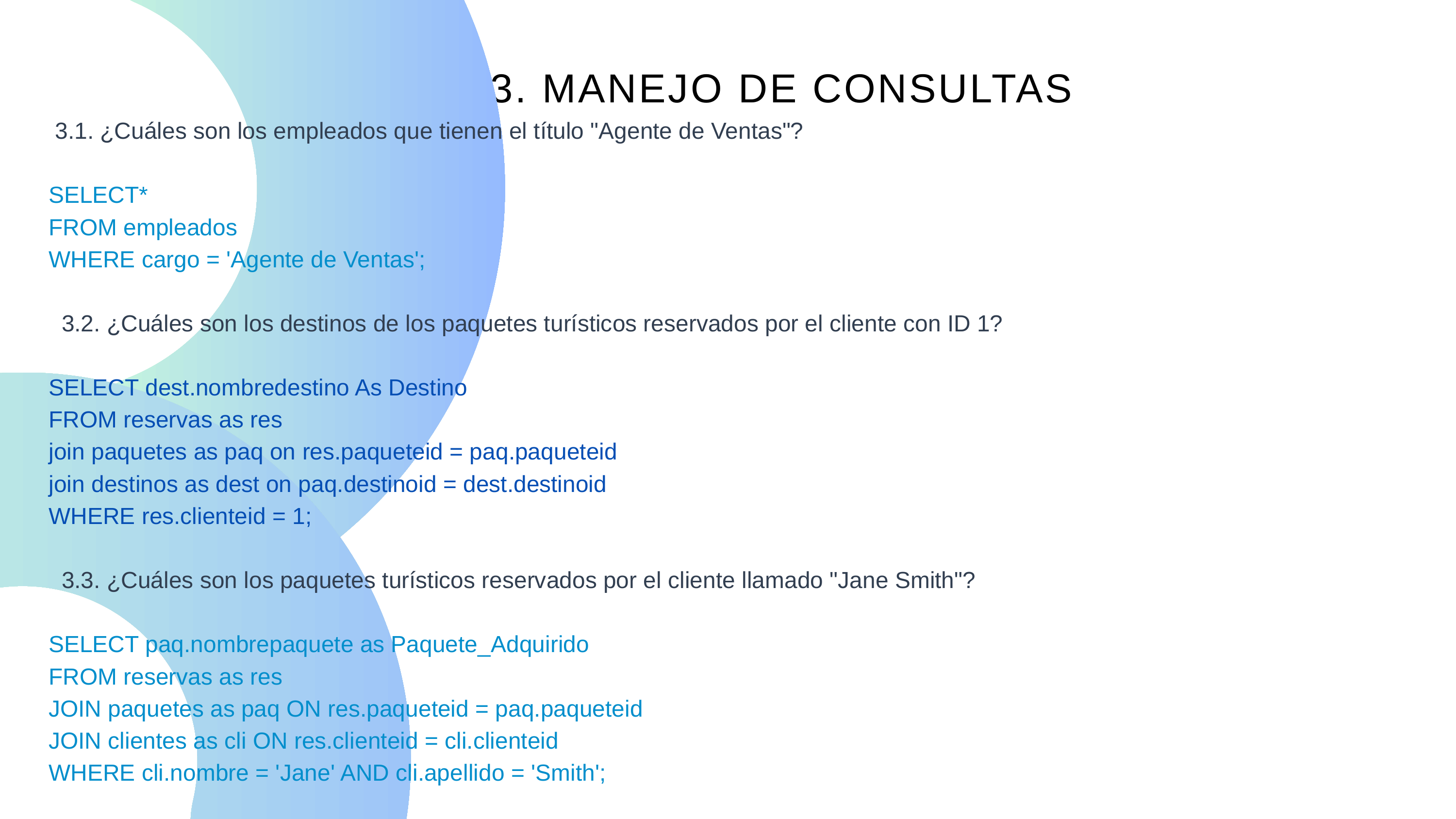

-3. MANEJO DE CONSULTAS
 3.1. ¿Cuáles son los empleados que tienen el título "Agente de Ventas"?

SELECT*
FROM empleados
WHERE cargo = 'Agente de Ventas';

  3.2. ¿Cuáles son los destinos de los paquetes turísticos reservados por el cliente con ID 1?

SELECT dest.nombredestino As Destino
FROM reservas as res
join paquetes as paq on res.paqueteid = paq.paqueteid
join destinos as dest on paq.destinoid = dest.destinoid
WHERE res.clienteid = 1;

  3.3. ¿Cuáles son los paquetes turísticos reservados por el cliente llamado "Jane Smith"?

SELECT paq.nombrepaquete as Paquete_Adquirido
FROM reservas as res
JOIN paquetes as paq ON res.paqueteid = paq.paqueteid
JOIN clientes as cli ON res.clienteid = cli.clienteid
WHERE cli.nombre = 'Jane' AND cli.apellido = 'Smith';